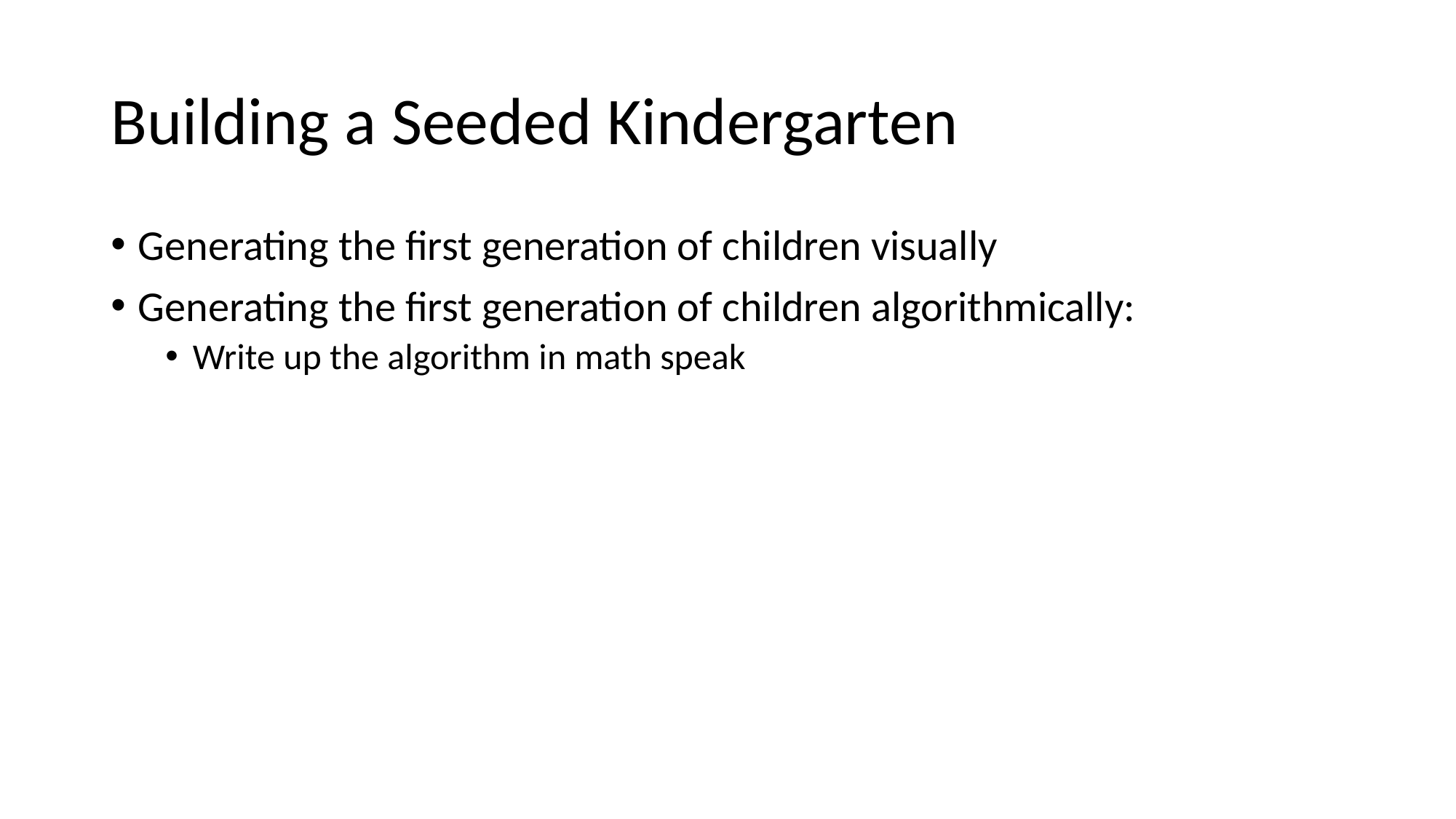

# Building a Seeded Kindergarten
Generating the first generation of children visually
Generating the first generation of children algorithmically:
Write up the algorithm in math speak